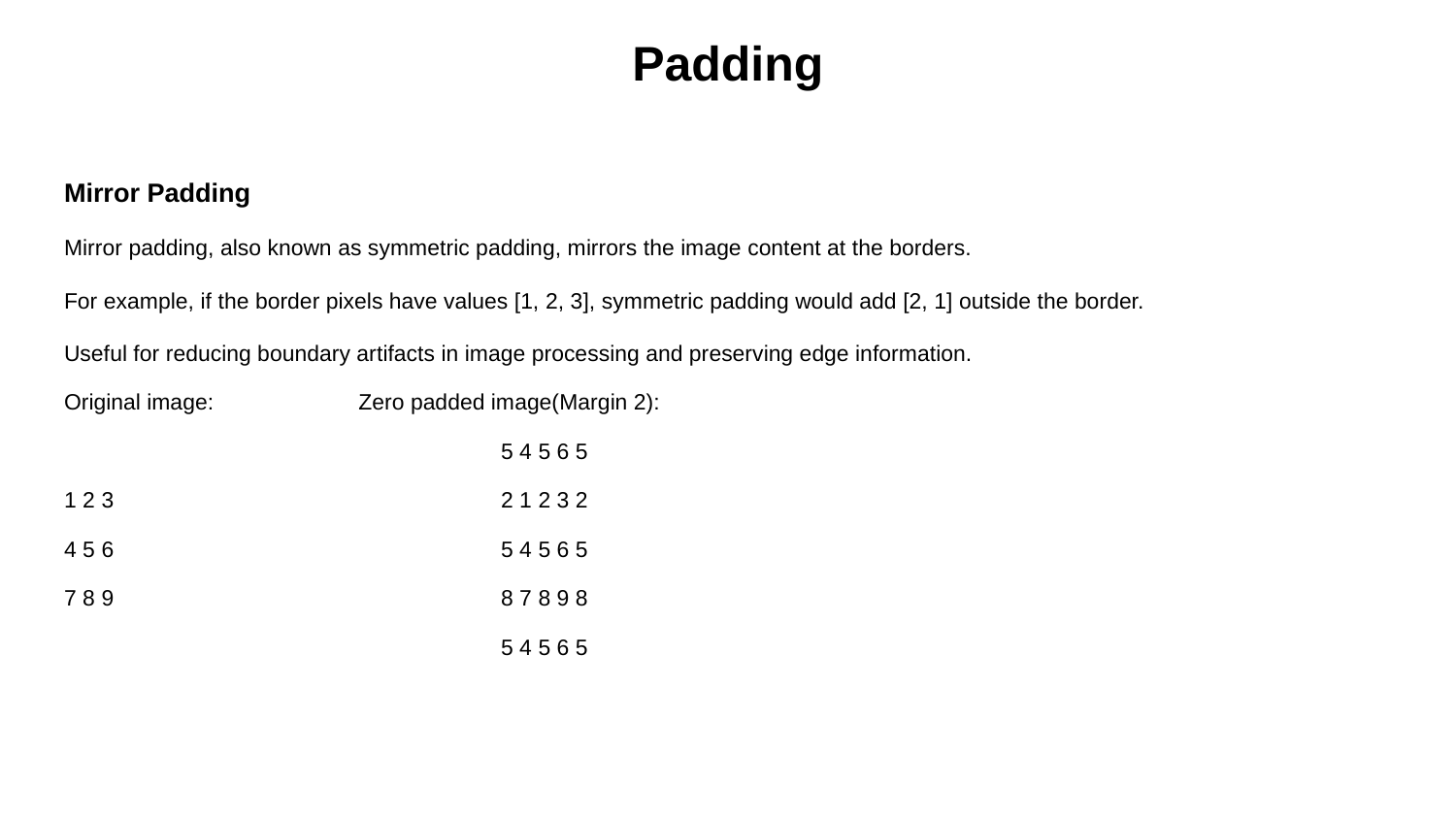

# Padding
Mirror Padding
Mirror padding, also known as symmetric padding, mirrors the image content at the borders.
For example, if the border pixels have values [1, 2, 3], symmetric padding would add [2, 1] outside the border.
Useful for reducing boundary artifacts in image processing and preserving edge information.
Original image:                       Zero padded image(Margin 2):
			5 4 5 6 5
1 2 3			2 1 2 3 2
4 5 6 			5 4 5 6 5
7 8 9			8 7 8 9 8
5 4 5 6 5